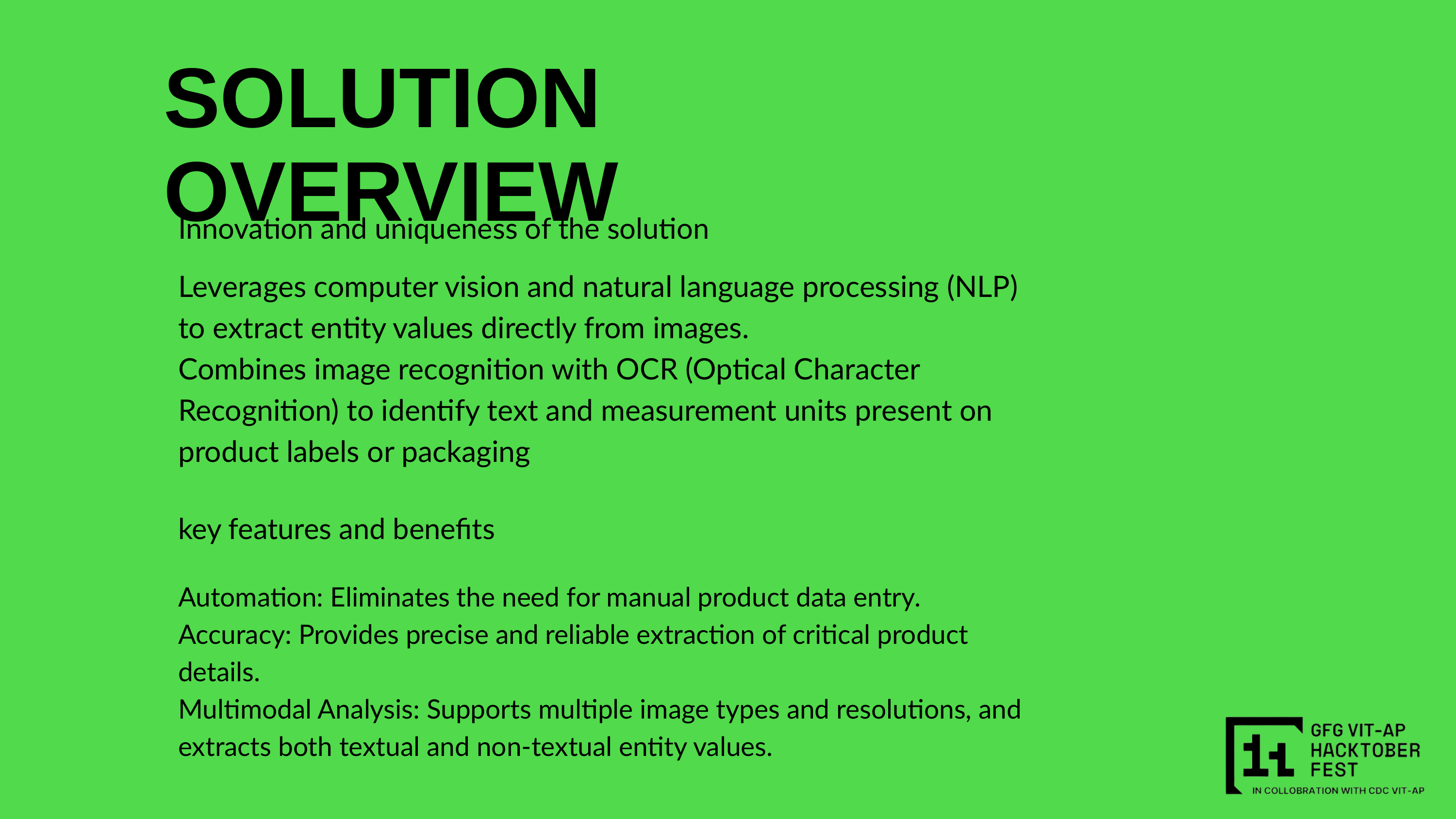

SOLUTION OVERVIEW

Innovation and uniqueness of the solution

Leverages computer vision and natural language processing (NLP) to extract entity values directly from images.
Combines image recognition with OCR (Optical Character Recognition) to identify text and measurement units present on product labels or packaging
key features and benefits

Automation: Eliminates the need for manual product data entry.
Accuracy: Provides precise and reliable extraction of critical product details.
Multimodal Analysis: Supports multiple image types and resolutions, and extracts both textual and non-textual entity values.